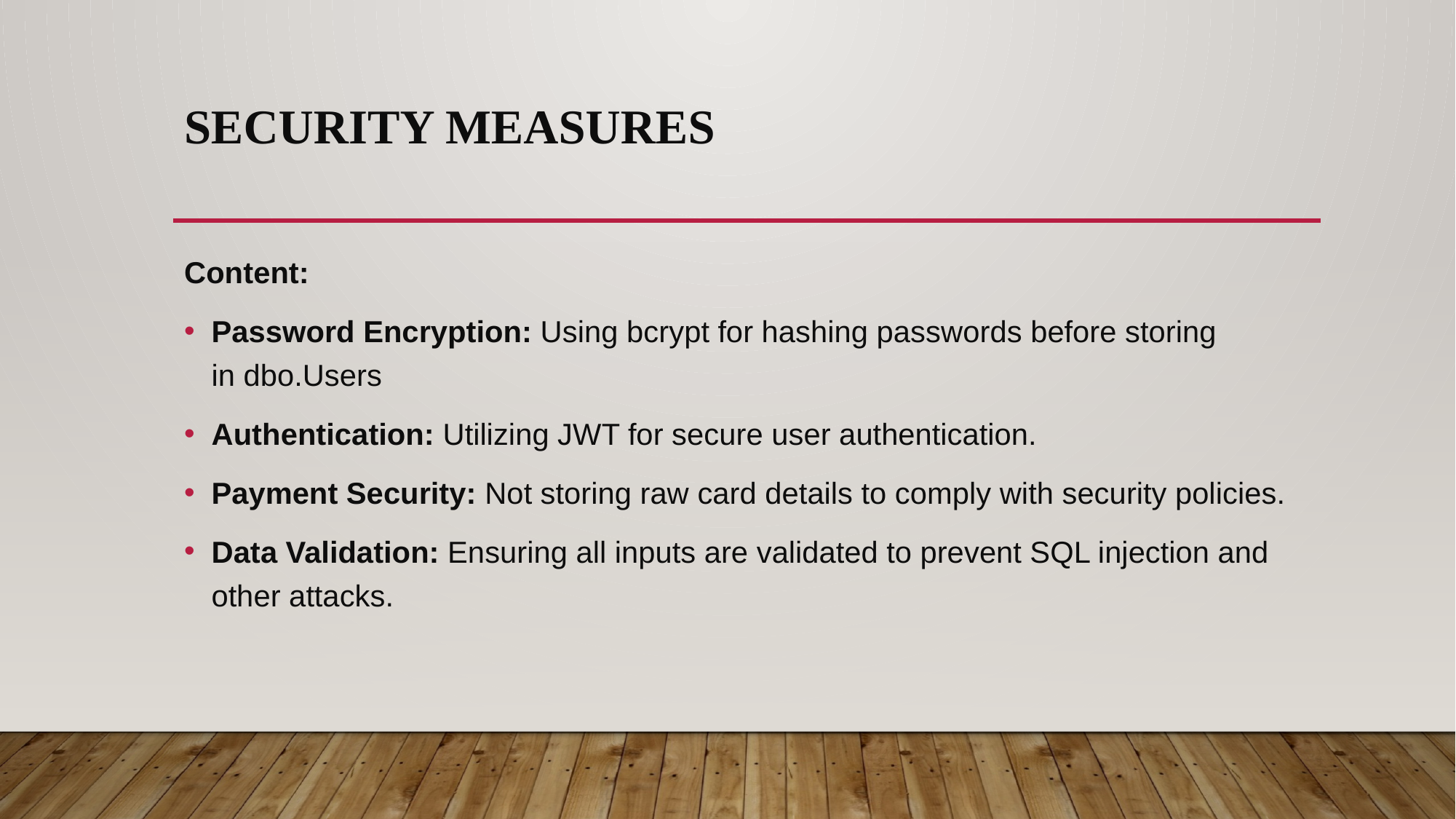

# Security Measures
Content:
Password Encryption: Using bcrypt for hashing passwords before storing in dbo.Users
Authentication: Utilizing JWT for secure user authentication.
Payment Security: Not storing raw card details to comply with security policies.
Data Validation: Ensuring all inputs are validated to prevent SQL injection and other attacks.